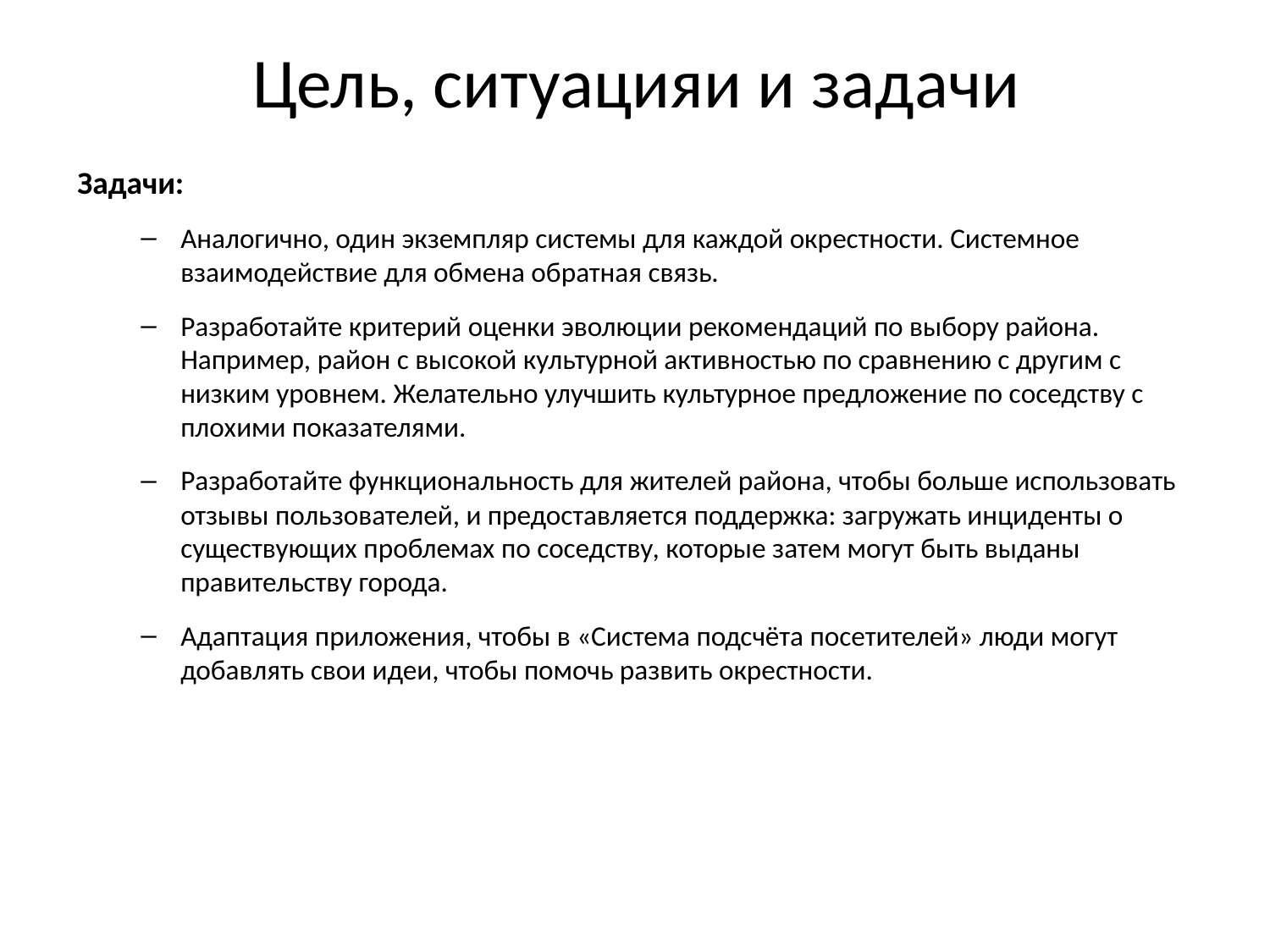

Цель, ситуацияи и задачи
Задачи:
Аналогично, один экземпляр системы для каждой окрестности. Системное взаимодействие для обмена обратная связь.
Разработайте критерий оценки эволюции рекомендаций по выбору района. Например, район с высокой культурной активностью по сравнению с другим с низким уровнем. Желательно улучшить культурное предложение по соседству с плохими показателями.
Разработайте функциональность для жителей района, чтобы больше использовать отзывы пользователей, и предоставляется поддержка: загружать инциденты о существующих проблемах по соседству, которые затем могут быть выданы правительству города.
Адаптация приложения, чтобы в «Система подсчёта посетителей» люди могут добавлять свои идеи, чтобы помочь развить окрестности.